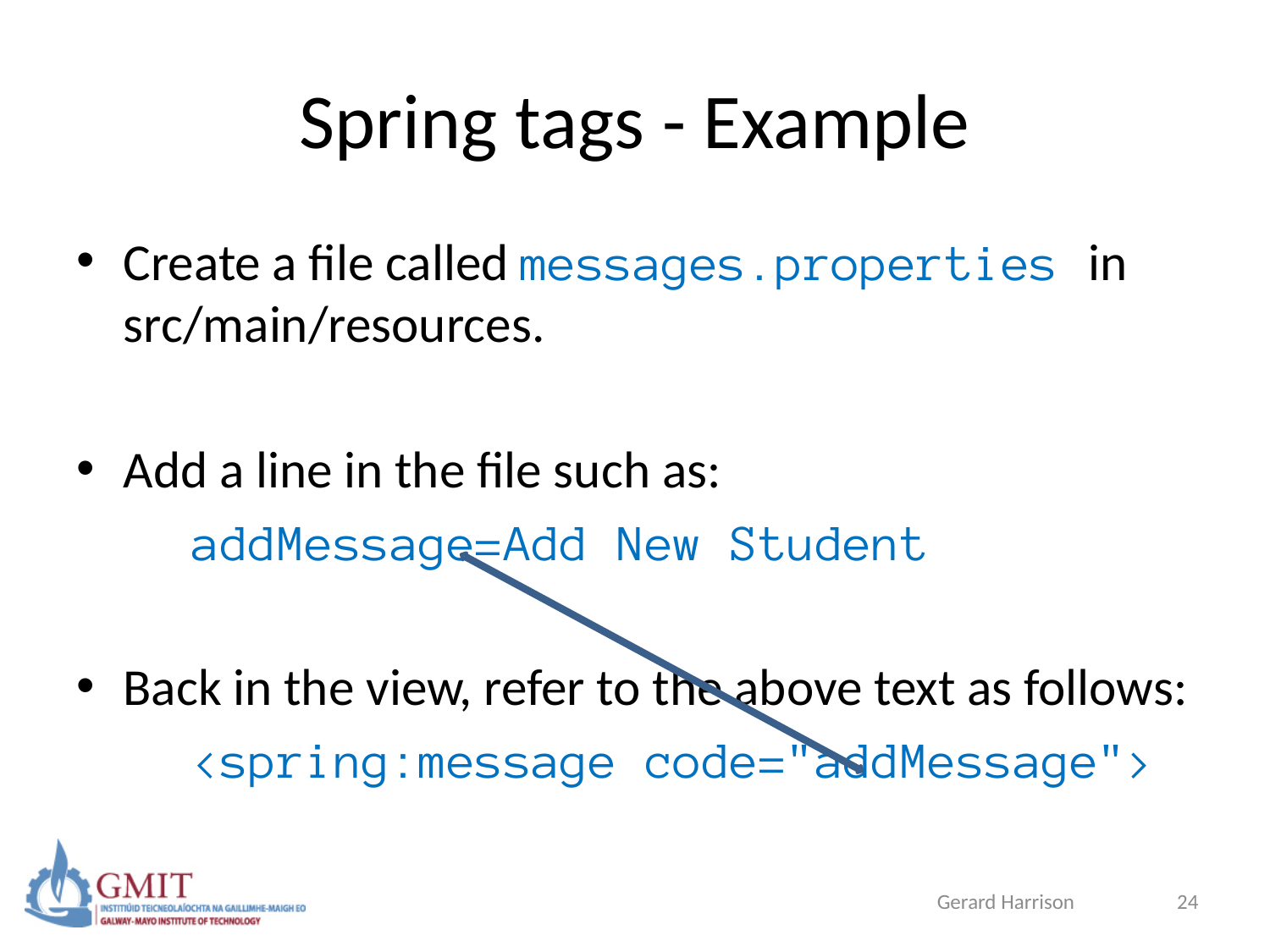

# Spring tags - Example
Create a file called messages.properties in src/main/resources.

Add a line in the file such as:
	addMessage=Add New Student

Back in the view, refer to the above text as follows:
	<spring:message code="addMessage">

Gerard Harrison
24